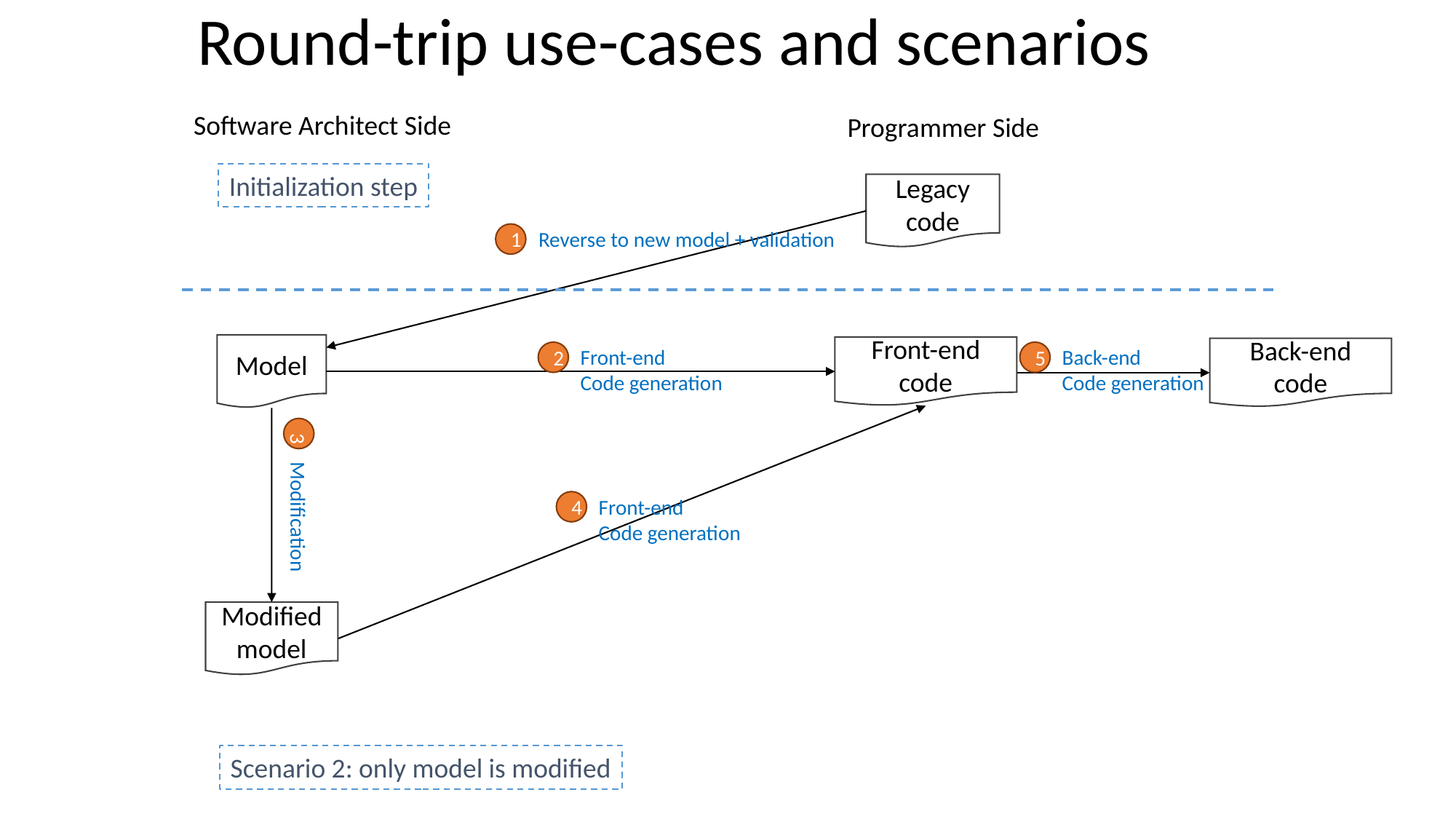

Round-trip use-cases and scenarios
Software Architect Side
Programmer Side
Initialization step
Legacy code
Reverse to new model + validation
1
Model
Front-end code
Back-end code
Back-end
Code generation
5
Front-end
Code generation
2
Modification
3
Front-end
Code generation
4
Modified model
Scenario 2: only model is modified